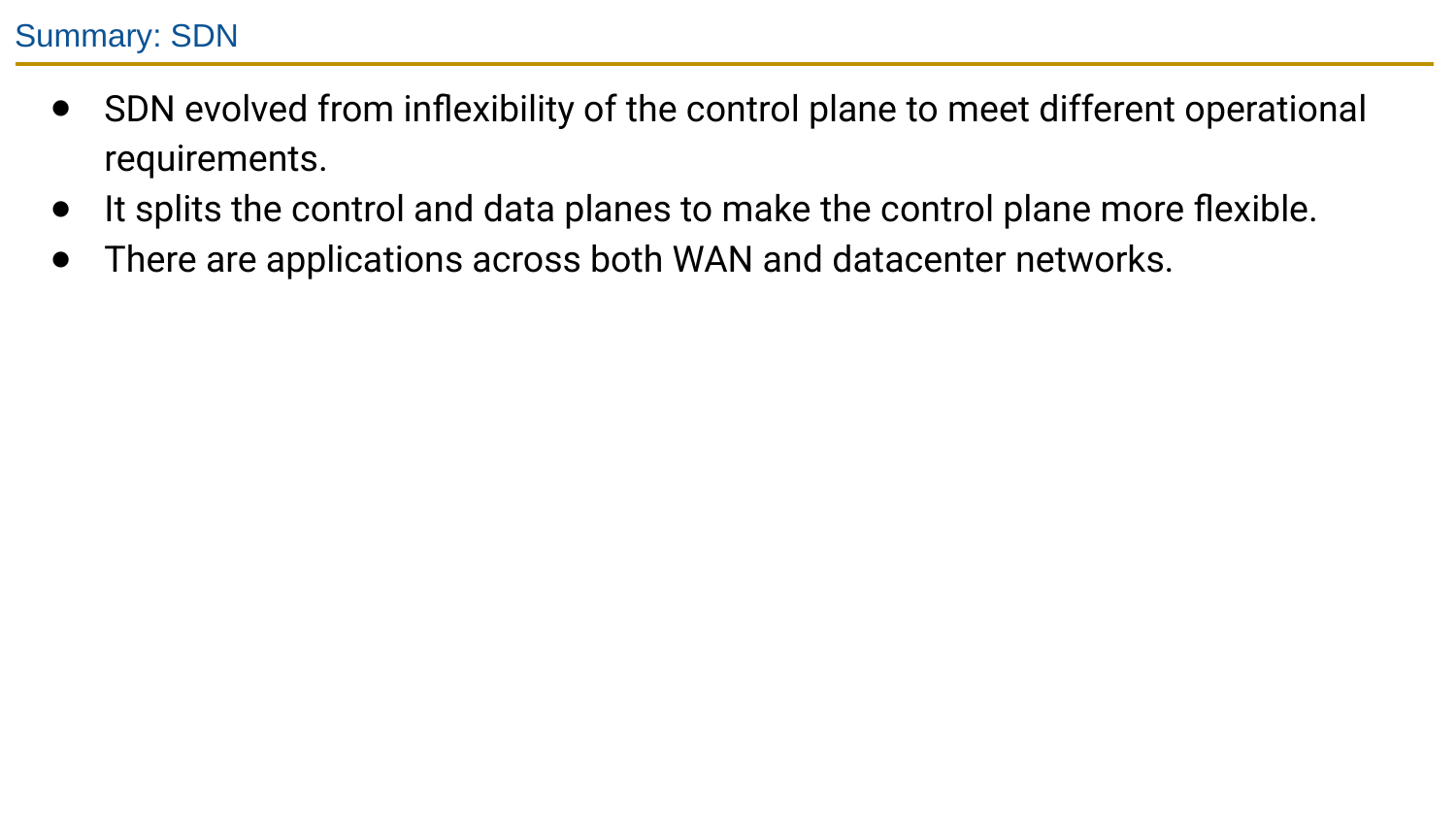

# Summary: SDN
SDN evolved from inflexibility of the control plane to meet different operational requirements.
It splits the control and data planes to make the control plane more flexible.
There are applications across both WAN and datacenter networks.